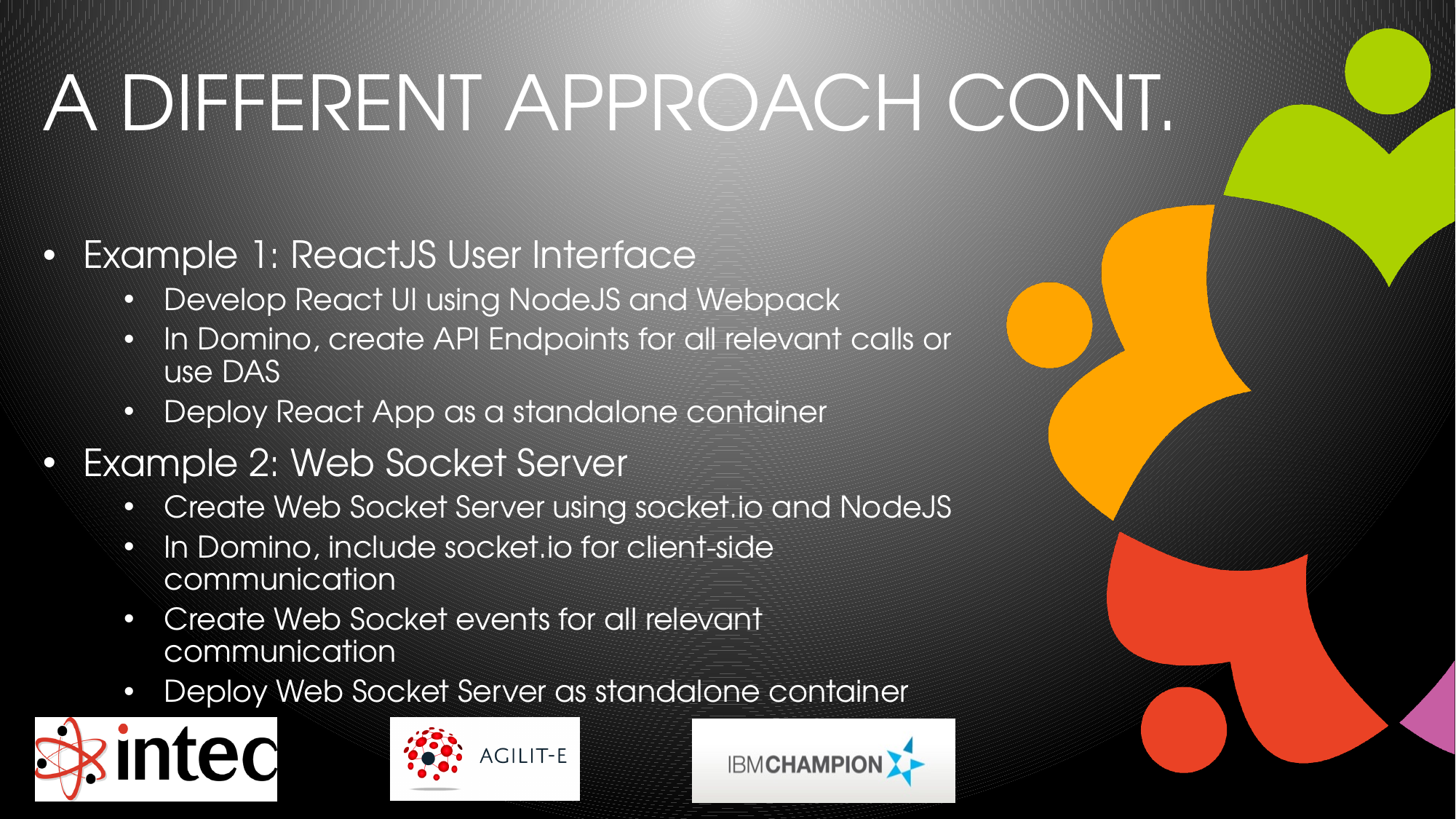

# A Different Approach Cont.
Example 1: ReactJS User Interface
Develop React UI using NodeJS and Webpack
In Domino, create API Endpoints for all relevant calls or use DAS
Deploy React App as a standalone container
Example 2: Web Socket Server
Create Web Socket Server using socket.io and NodeJS
In Domino, include socket.io for client-side communication
Create Web Socket events for all relevant communication
Deploy Web Socket Server as standalone container